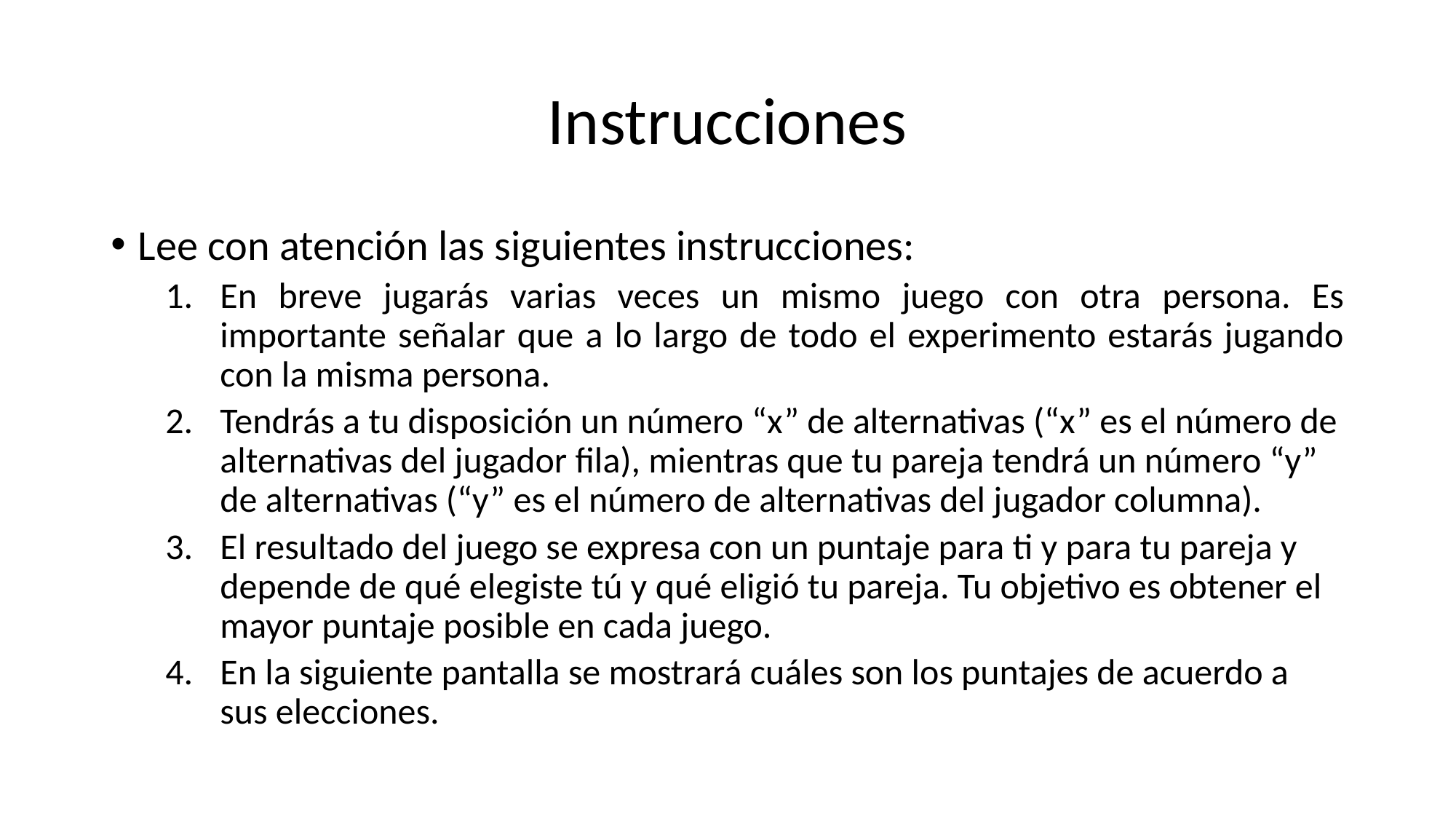

# Instrucciones
Lee con atención las siguientes instrucciones:
En breve jugarás varias veces un mismo juego con otra persona. Es importante señalar que a lo largo de todo el experimento estarás jugando con la misma persona.
Tendrás a tu disposición un número “x” de alternativas (“x” es el número de alternativas del jugador fila), mientras que tu pareja tendrá un número “y” de alternativas (“y” es el número de alternativas del jugador columna).
El resultado del juego se expresa con un puntaje para ti y para tu pareja y depende de qué elegiste tú y qué eligió tu pareja. Tu objetivo es obtener el mayor puntaje posible en cada juego.
En la siguiente pantalla se mostrará cuáles son los puntajes de acuerdo a sus elecciones.